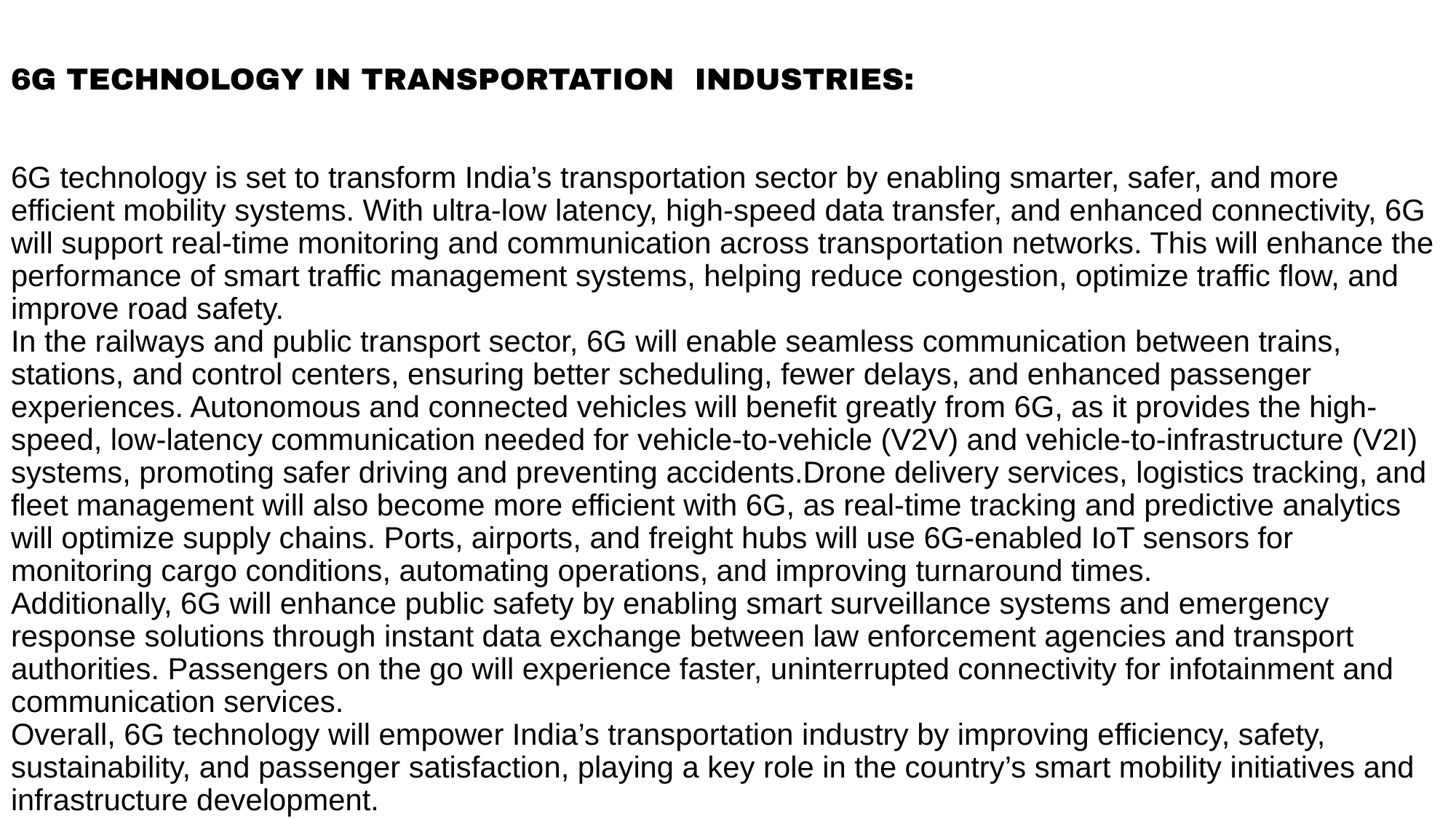

# 6G TECHNOLOGY IN TRANSPORTATION  INDUSTRIES: 6G technology is set to transform India’s transportation sector by enabling smarter, safer, and more efficient mobility systems. With ultra-low latency, high-speed data transfer, and enhanced connectivity, 6G will support real-time monitoring and communication across transportation networks. This will enhance the performance of smart traffic management systems, helping reduce congestion, optimize traffic flow, and improve road safety. In the railways and public transport sector, 6G will enable seamless communication between trains, stations, and control centers, ensuring better scheduling, fewer delays, and enhanced passenger experiences. Autonomous and connected vehicles will benefit greatly from 6G, as it provides the high-speed, low-latency communication needed for vehicle-to-vehicle (V2V) and vehicle-to-infrastructure (V2I) systems, promoting safer driving and preventing accidents.Drone delivery services, logistics tracking, and fleet management will also become more efficient with 6G, as real-time tracking and predictive analytics will optimize supply chains. Ports, airports, and freight hubs will use 6G-enabled IoT sensors for monitoring cargo conditions, automating operations, and improving turnaround times. Additionally, 6G will enhance public safety by enabling smart surveillance systems and emergency response solutions through instant data exchange between law enforcement agencies and transport authorities. Passengers on the go will experience faster, uninterrupted connectivity for infotainment and communication services. Overall, 6G technology will empower India’s transportation industry by improving efficiency, safety, sustainability, and passenger satisfaction, playing a key role in the country’s smart mobility initiatives and infrastructure development.